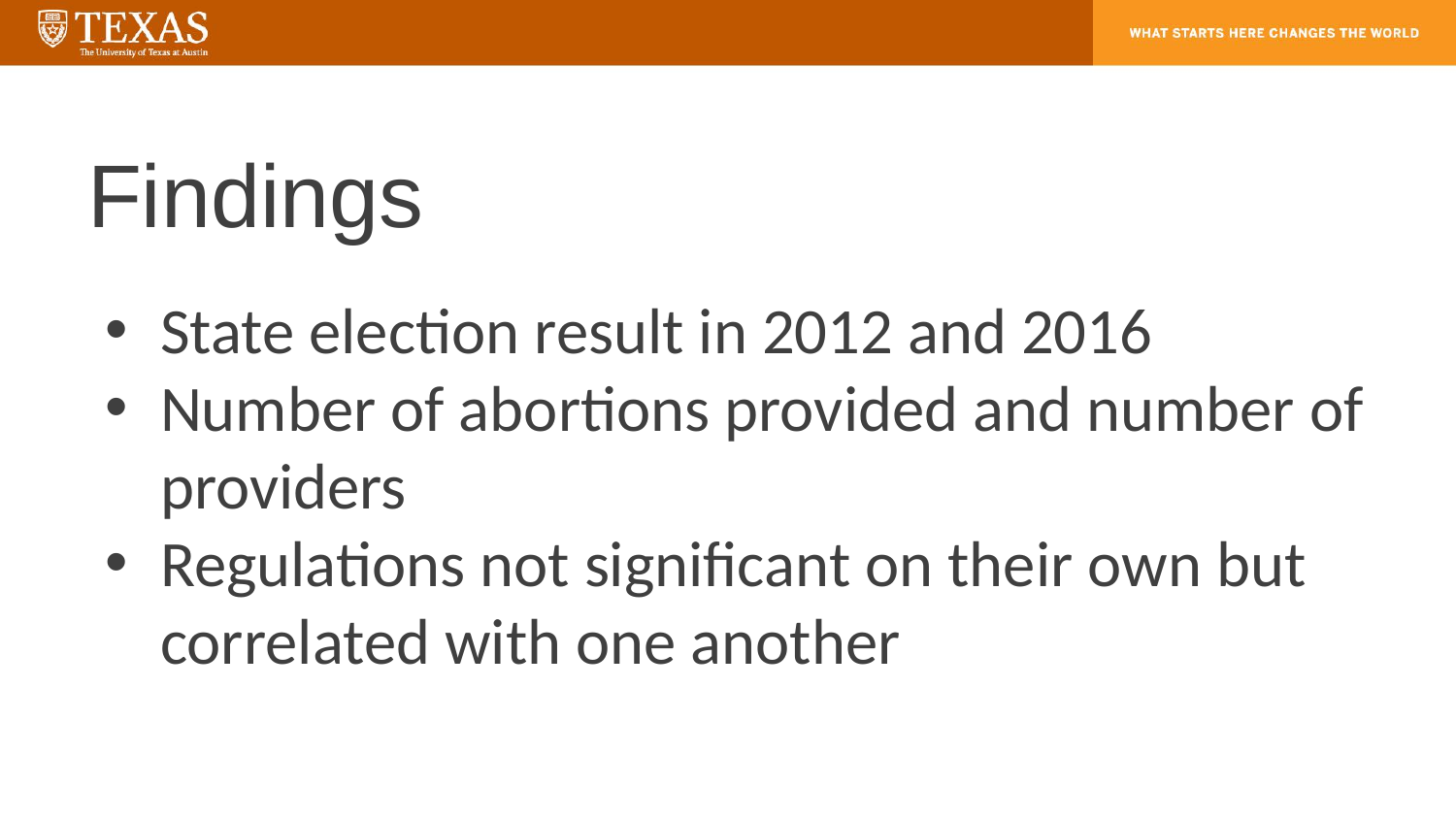

# Findings
State election result in 2012 and 2016
Number of abortions provided and number of providers
Regulations not significant on their own but correlated with one another